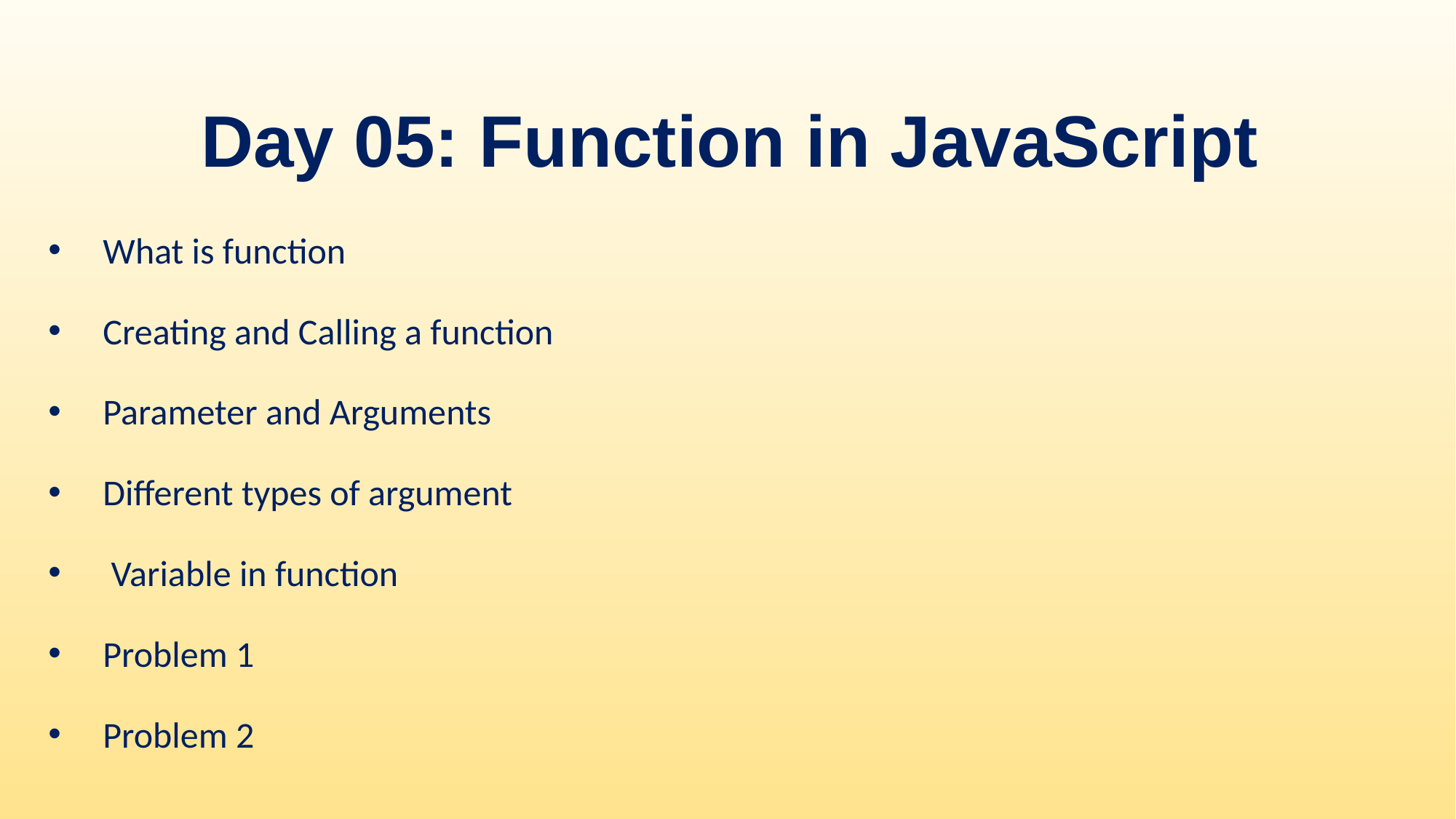

# Day 05: Function in JavaScript
What is function
Creating and Calling a function
Parameter and Arguments
Different types of argument
 Variable in function
Problem 1
Problem 2